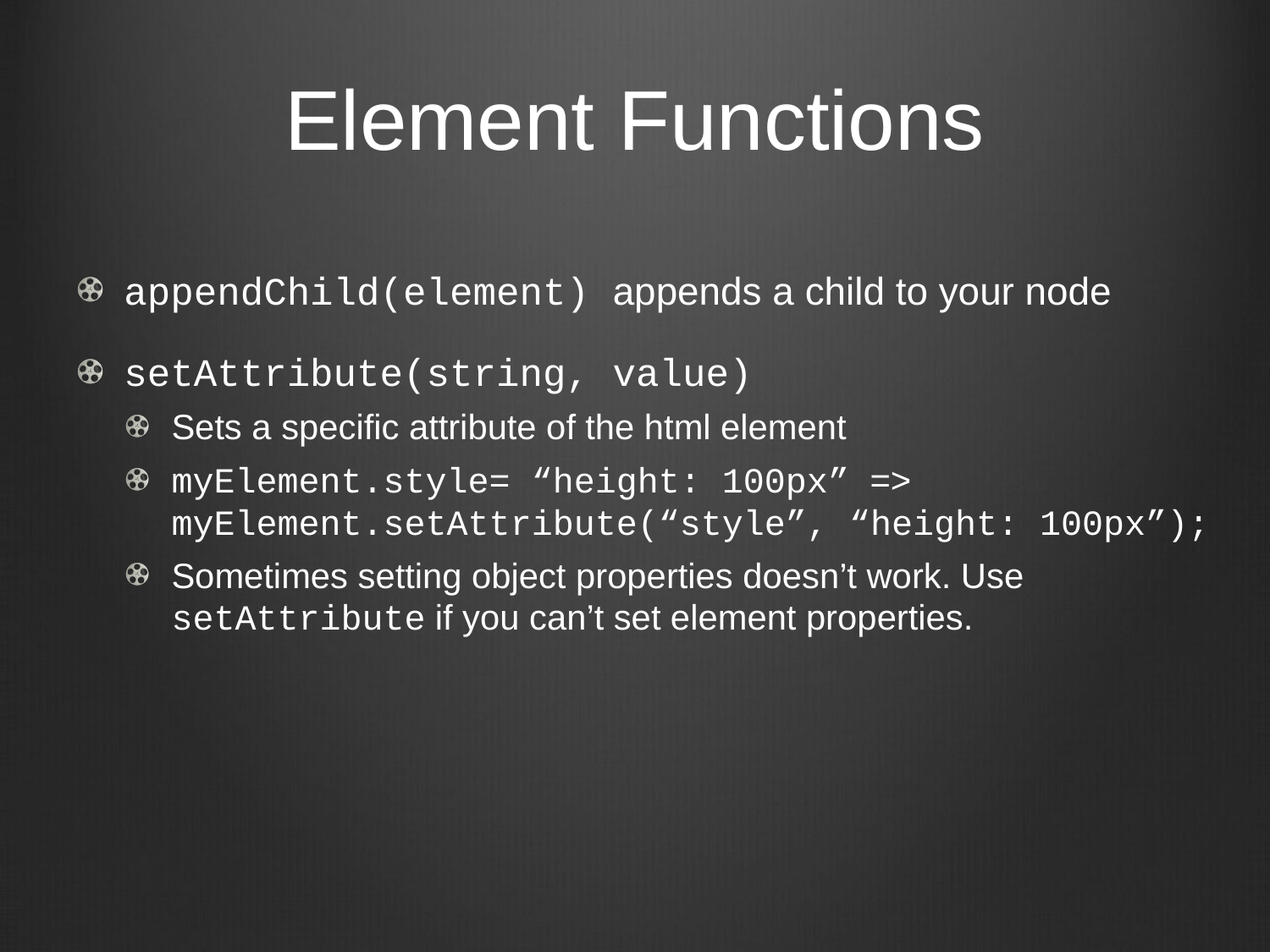

# Element Functions
appendChild(element) appends a child to your node
setAttribute(string, value)
Sets a specific attribute of the html element
myElement.style= “height: 100px” => myElement.setAttribute(“style”, “height: 100px”);
Sometimes setting object properties doesn’t work. Use setAttribute if you can’t set element properties.